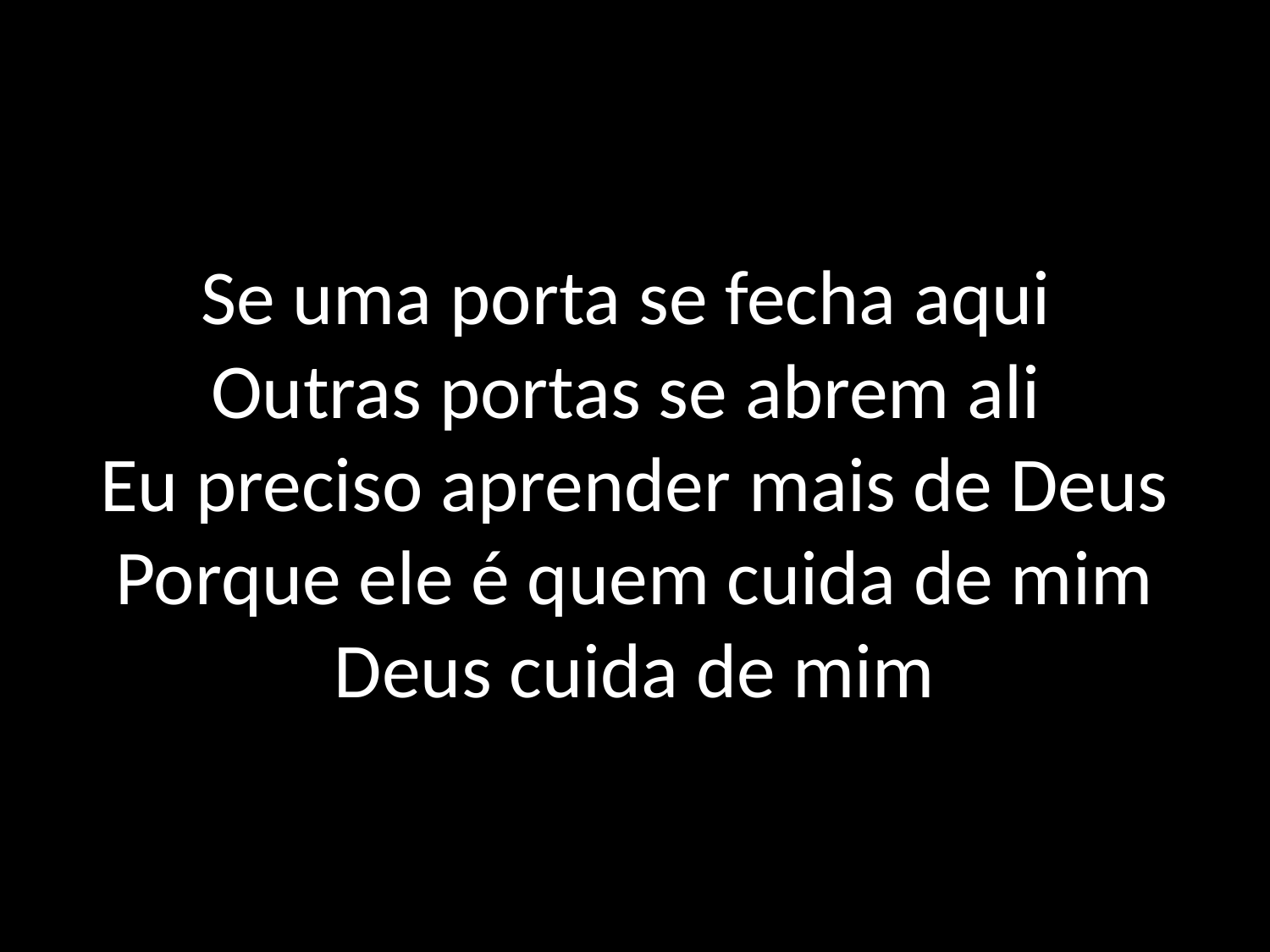

# Se uma porta se fecha aqui Outras portas se abrem ali Eu preciso aprender mais de Deus Porque ele é quem cuida de mim Deus cuida de mim